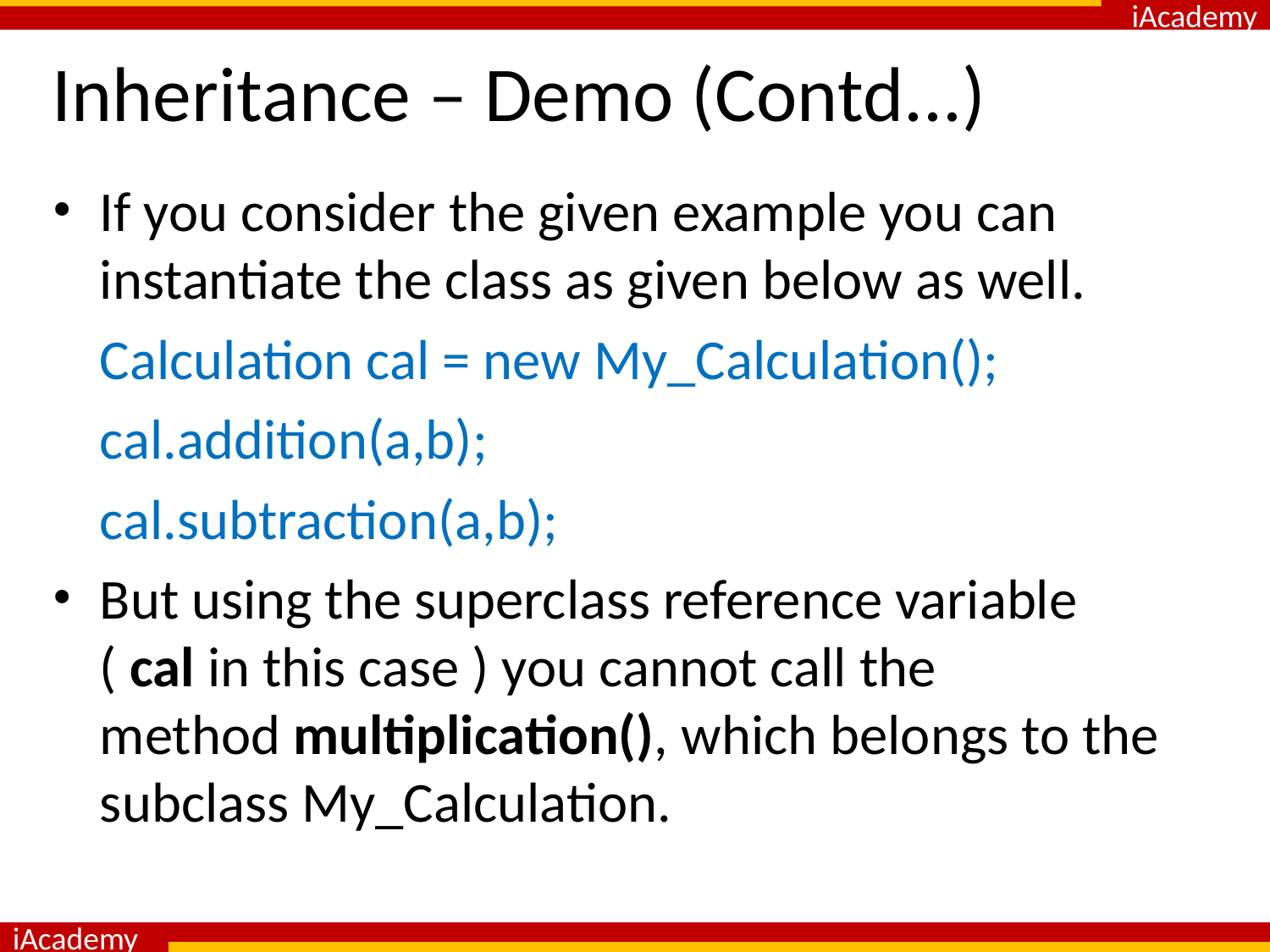

# Inheritance – Demo (Contd...)
If you consider the given example you can instantiate the class as given below as well.
	Calculation cal = new My_Calculation();
	cal.addition(a,b);
	cal.subtraction(a,b);
But using the superclass reference variable ( cal in this case ) you cannot call the method multiplication(), which belongs to the subclass My_Calculation.